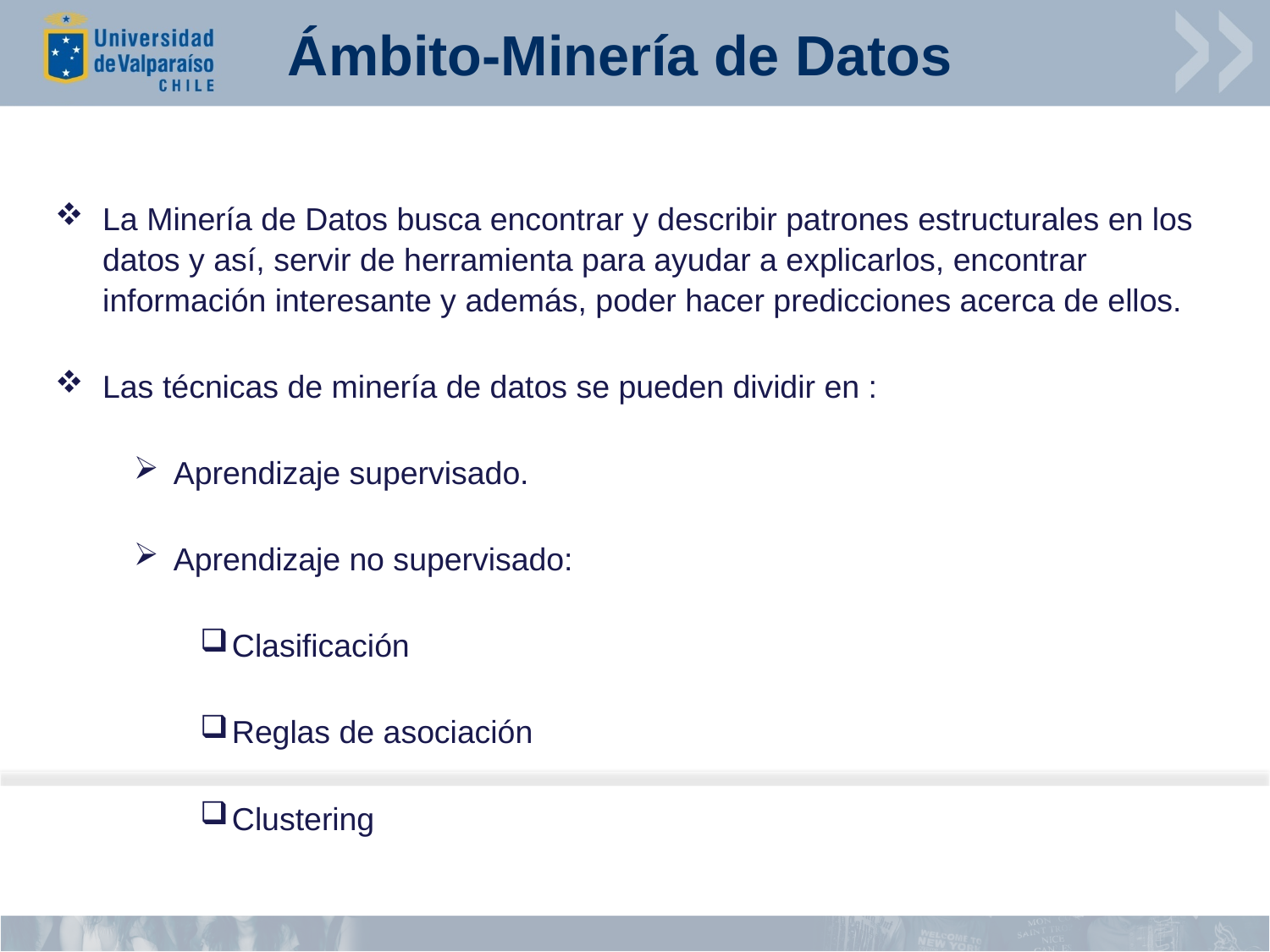

# Ámbito-Minería de Datos
La Minería de Datos busca encontrar y describir patrones estructurales en los datos y así, servir de herramienta para ayudar a explicarlos, encontrar información interesante y además, poder hacer predicciones acerca de ellos.
Las técnicas de minería de datos se pueden dividir en :
Aprendizaje supervisado.
Aprendizaje no supervisado:
Clasificación
Reglas de asociación
Clustering